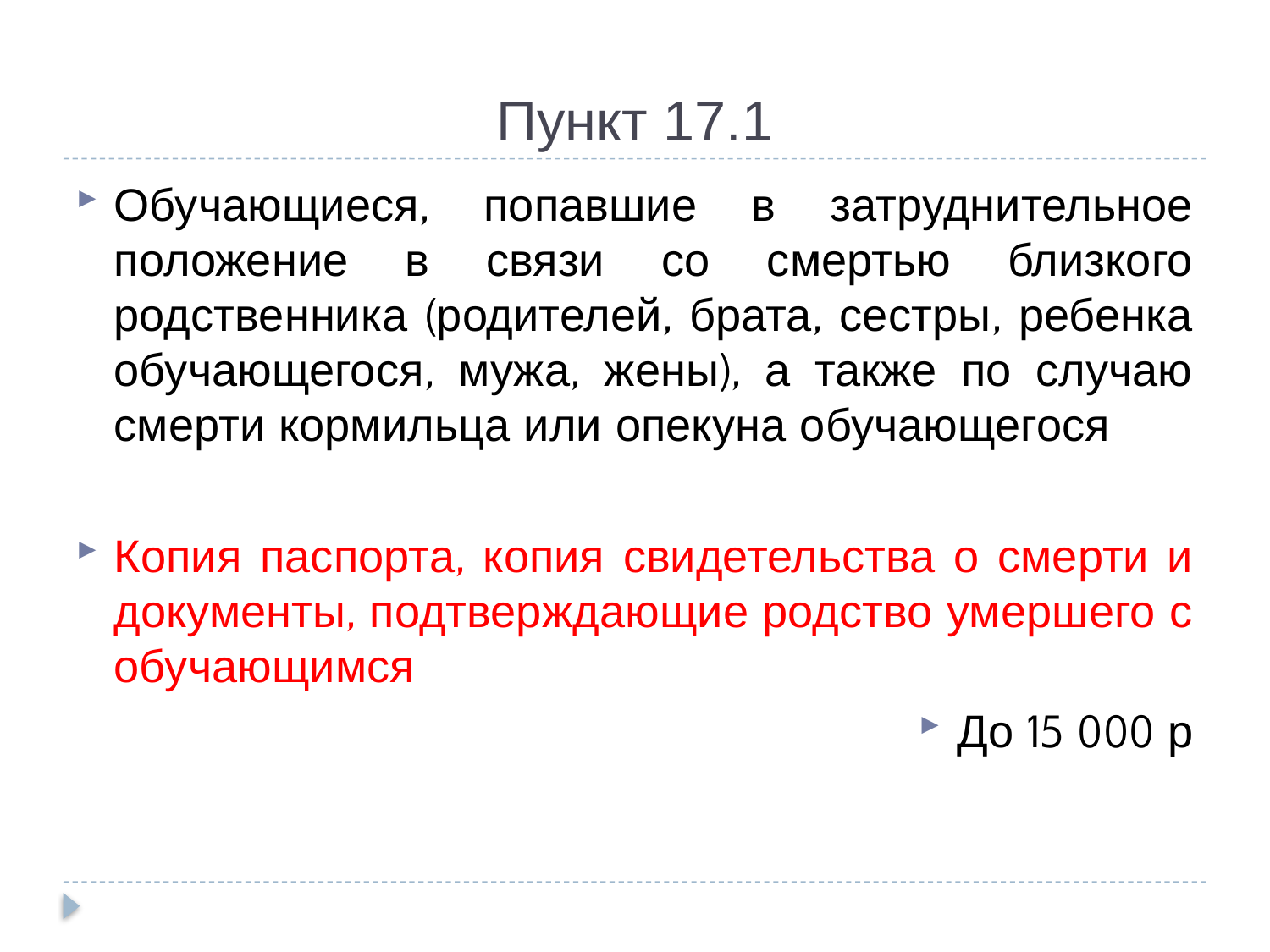

# Пункт 17.1
Обучающиеся, попавшие в затруднительное положение в связи со смертью близкого родственника (родителей, брата, сестры, ребенка обучающегося, мужа, жены), а также по случаю смерти кормильца или опекуна обучающегося

Копия паспорта, копия свидетельства о смерти и документы, подтверждающие родство умершего с обучающимся
До 15 000 р